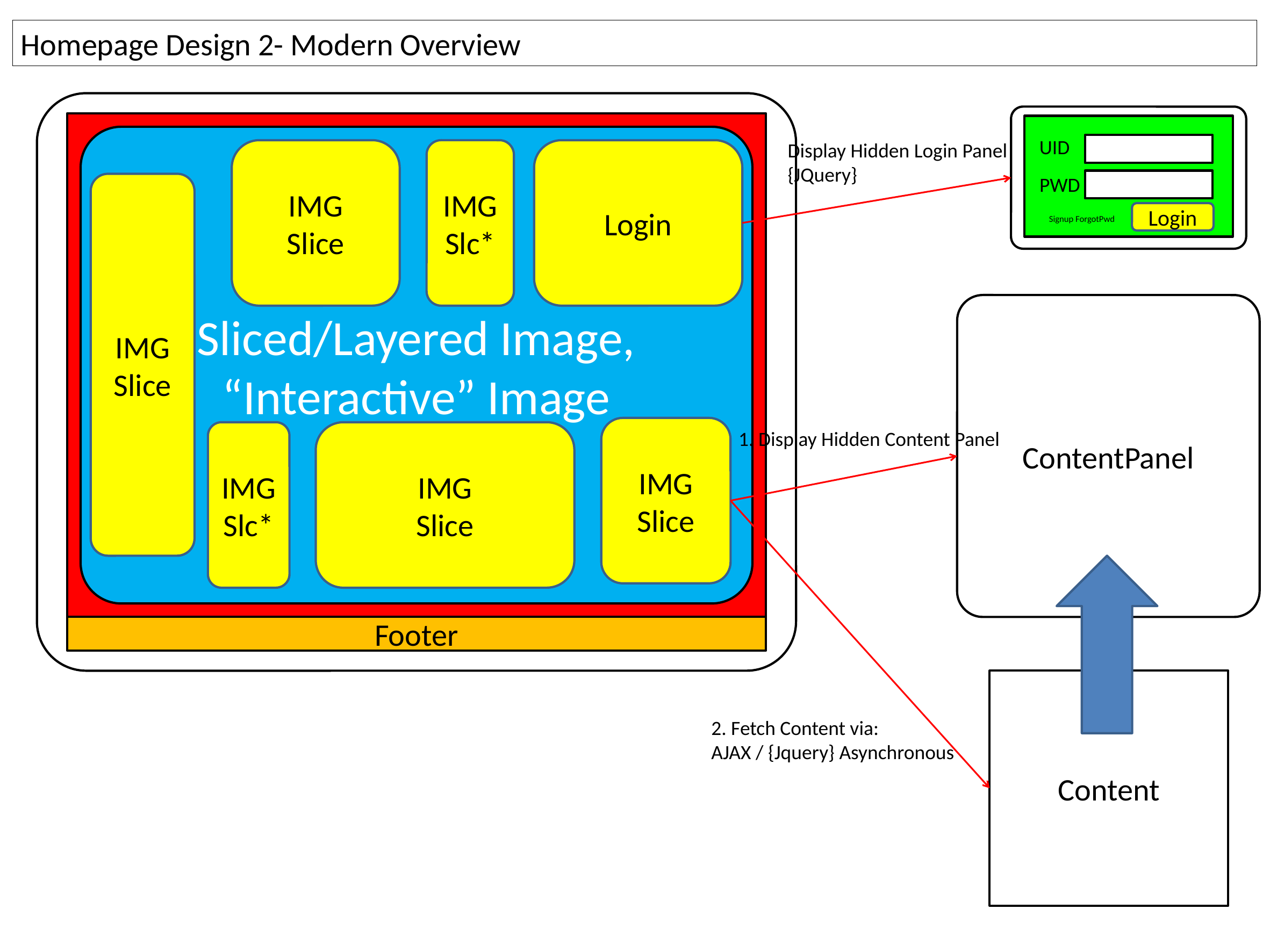

Homepage Design 2- Modern Overview

UID

PWD

Login
Signup ForgotPwd

Sliced/Layered Image,
“Interactive” Image
Display Hidden Login Panel
{JQuery}
IMG
Slice
IMG
Slc*
Login
IMG
Slice
ContentPanel
IMG
Slice
IMG
Slc*
IMG
Slice
1. Display Hidden Content Panel

Footer
Content
2. Fetch Content via:
AJAX / {Jquery} Asynchronous